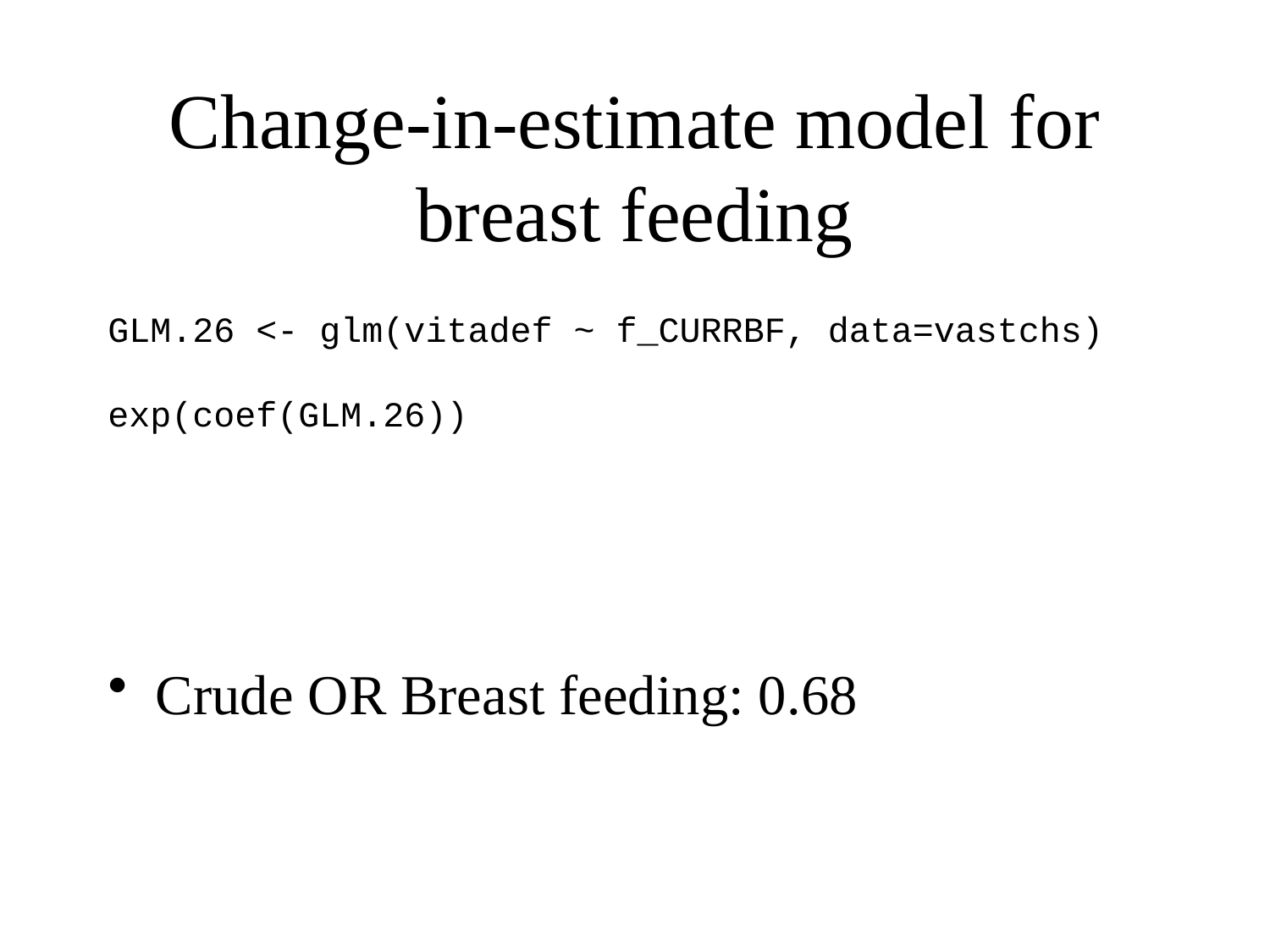

# Change-in-estimate model for breast feeding
GLM.26 <- glm(vitadef ~ f_CURRBF, data=vastchs)
exp(coef(GLM.26))
Crude OR Breast feeding: 0.68